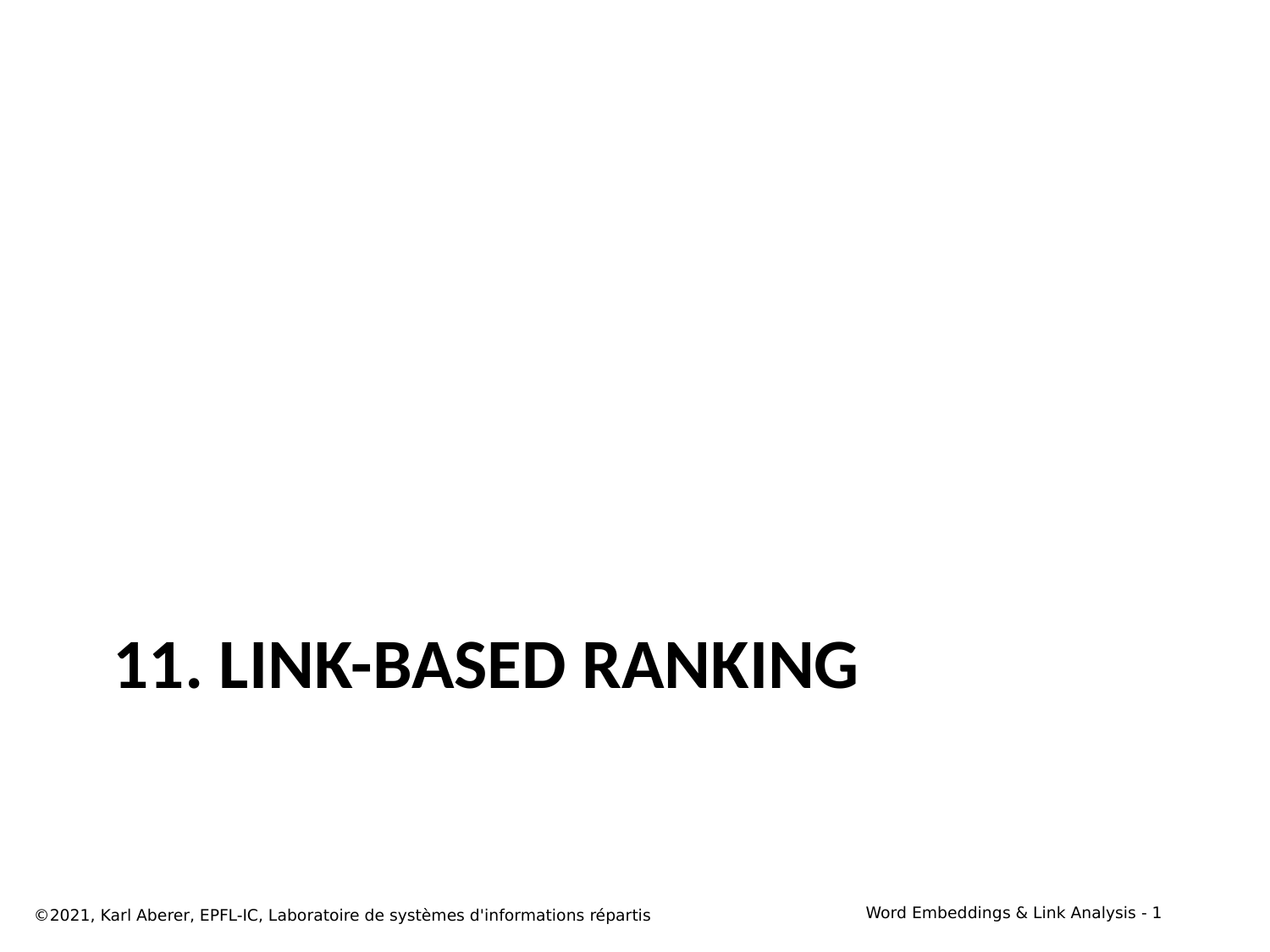

# 11. Link-Based Ranking
©2021, Karl Aberer, EPFL-IC, Laboratoire de systèmes d'informations répartis